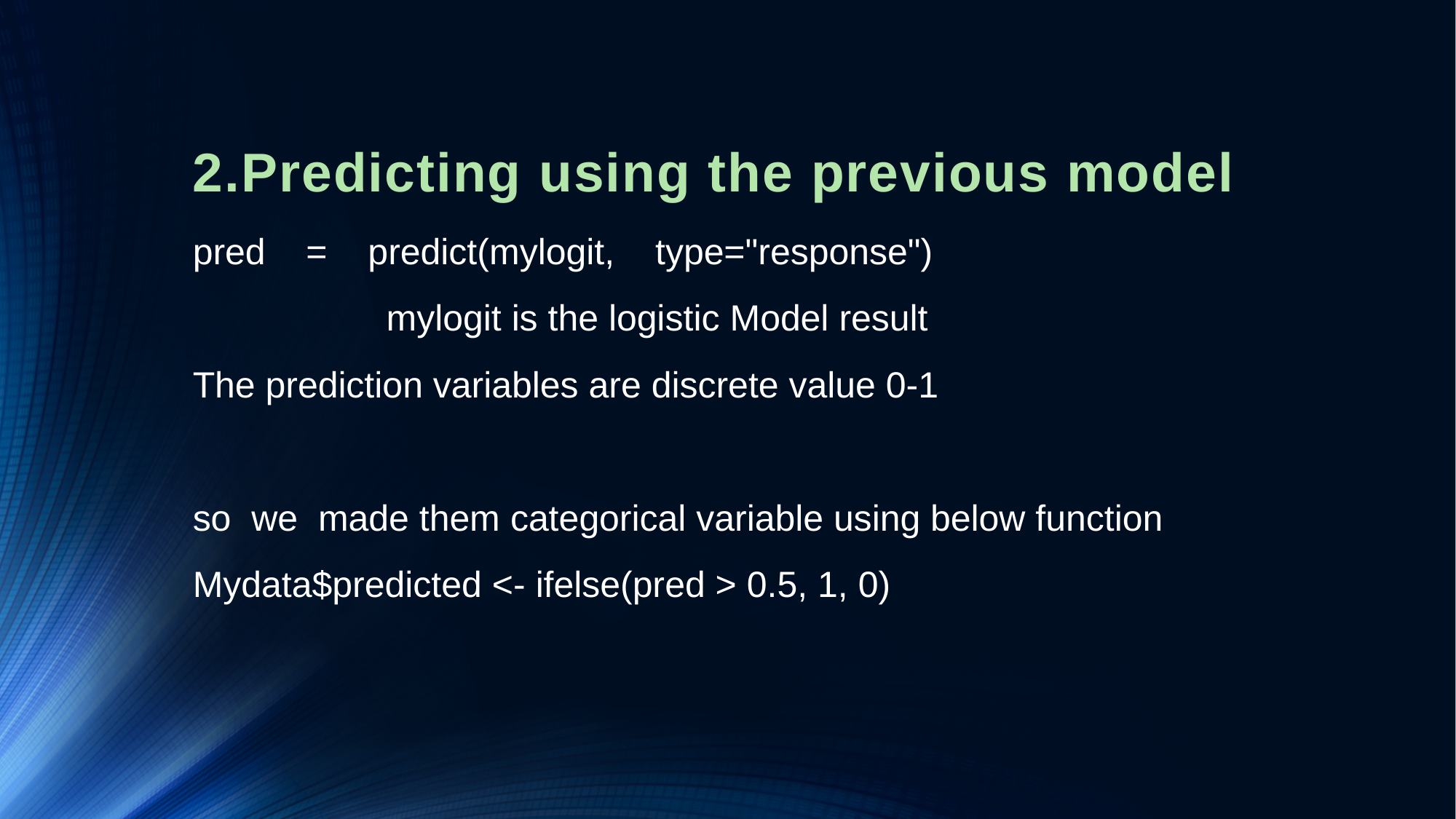

# 2.Predicting using the previous model
pred    =    predict(mylogit,    type="response")
                   mylogit is the logistic Model result
The prediction variables are discrete value 0-1

so  we  made them categorical variable using below function
Mydata$predicted <- ifelse(pred > 0.5, 1, 0)